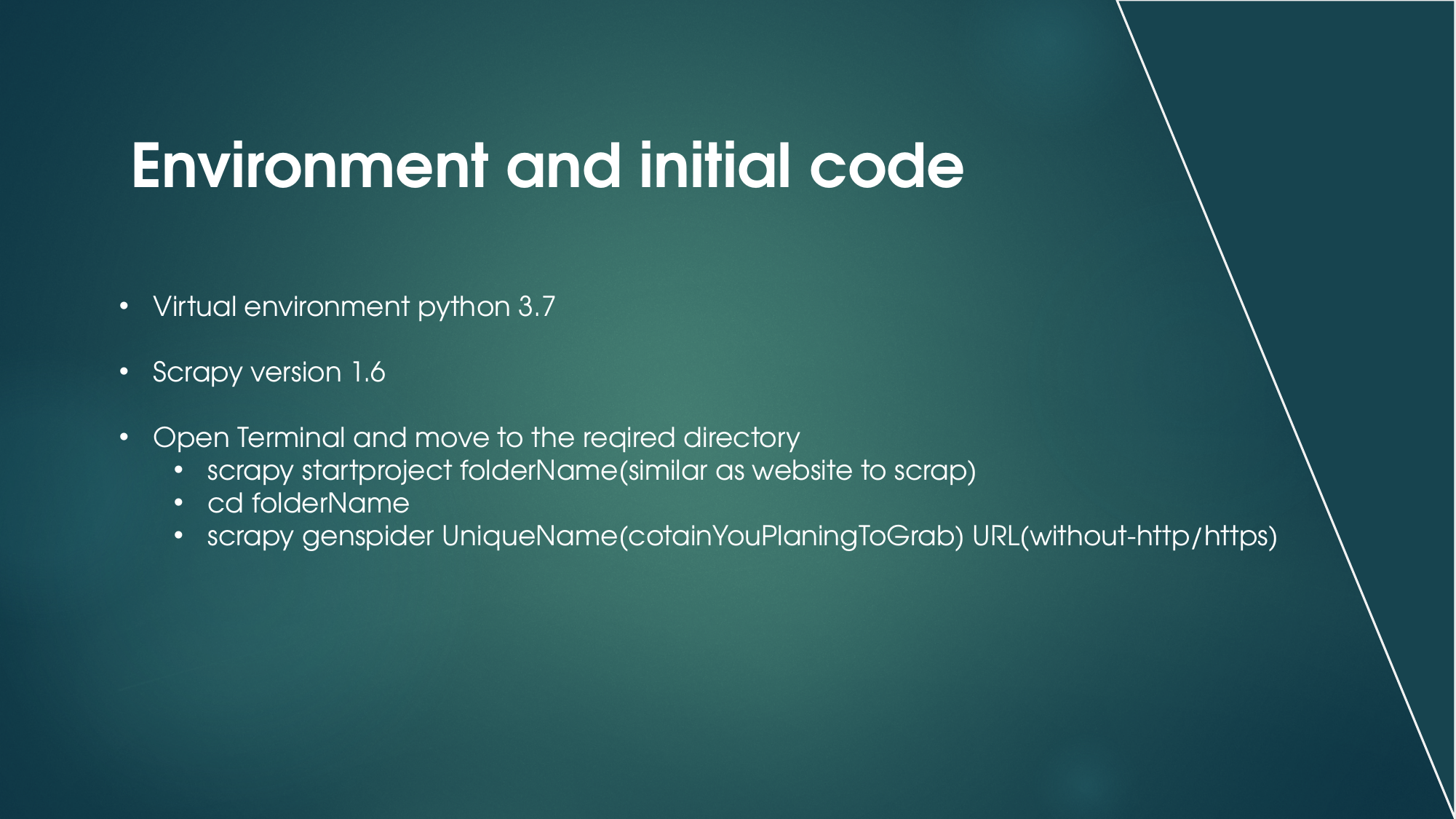

Environment and initial code
Virtual environment python 3.7

Scrapy version 1.6

Open Terminal and move to the reqired directory
scrapy startproject folderName(similar as website to scrap)
cd folderName
scrapy genspider UniqueName(cotainYouPlaningToGrab) URL(without-http/https)